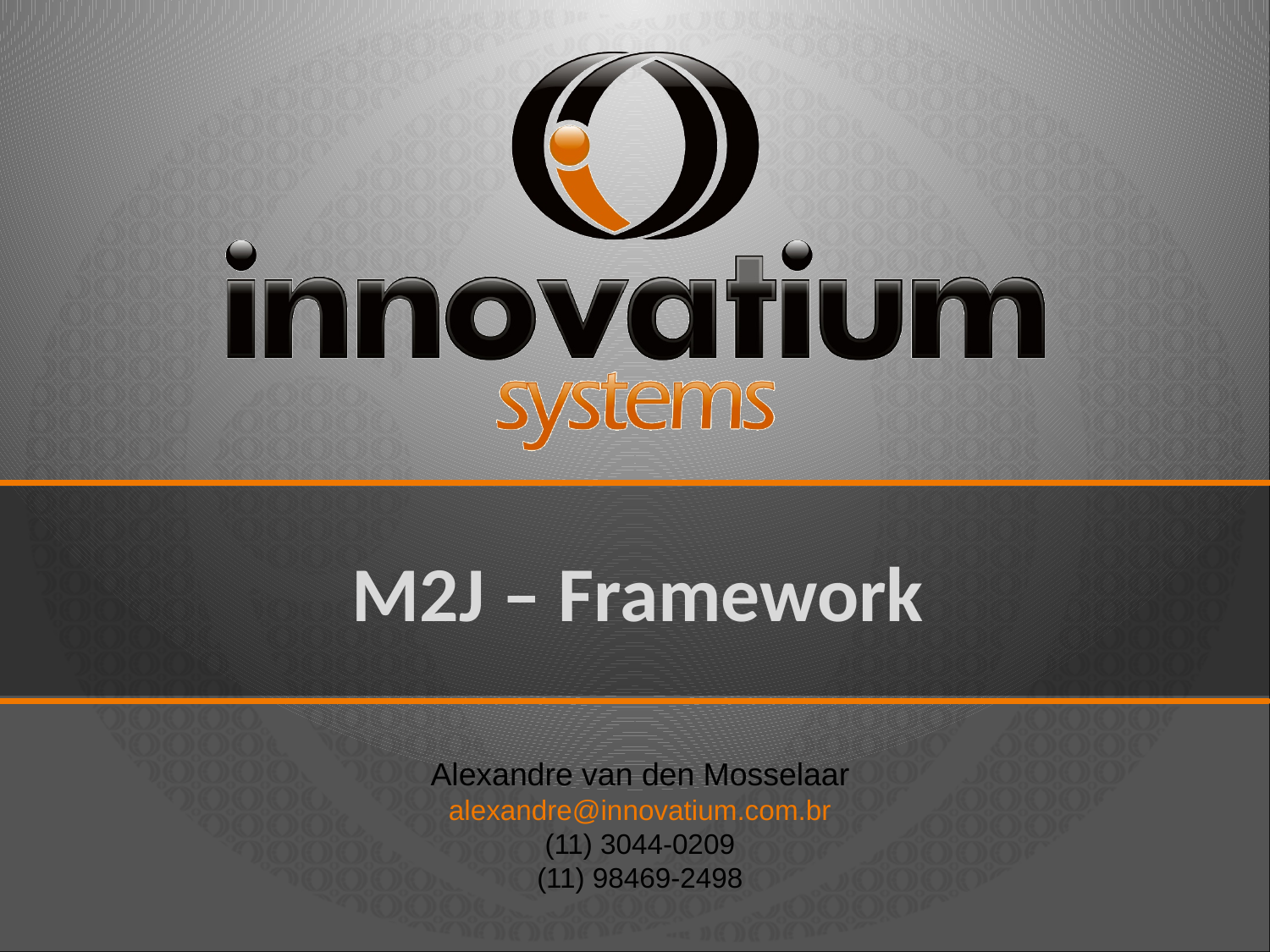

M2J – Framework
Alexandre van den Mosselaar
alexandre@innovatium.com.br
(11) 3044-0209
(11) 98469-2498